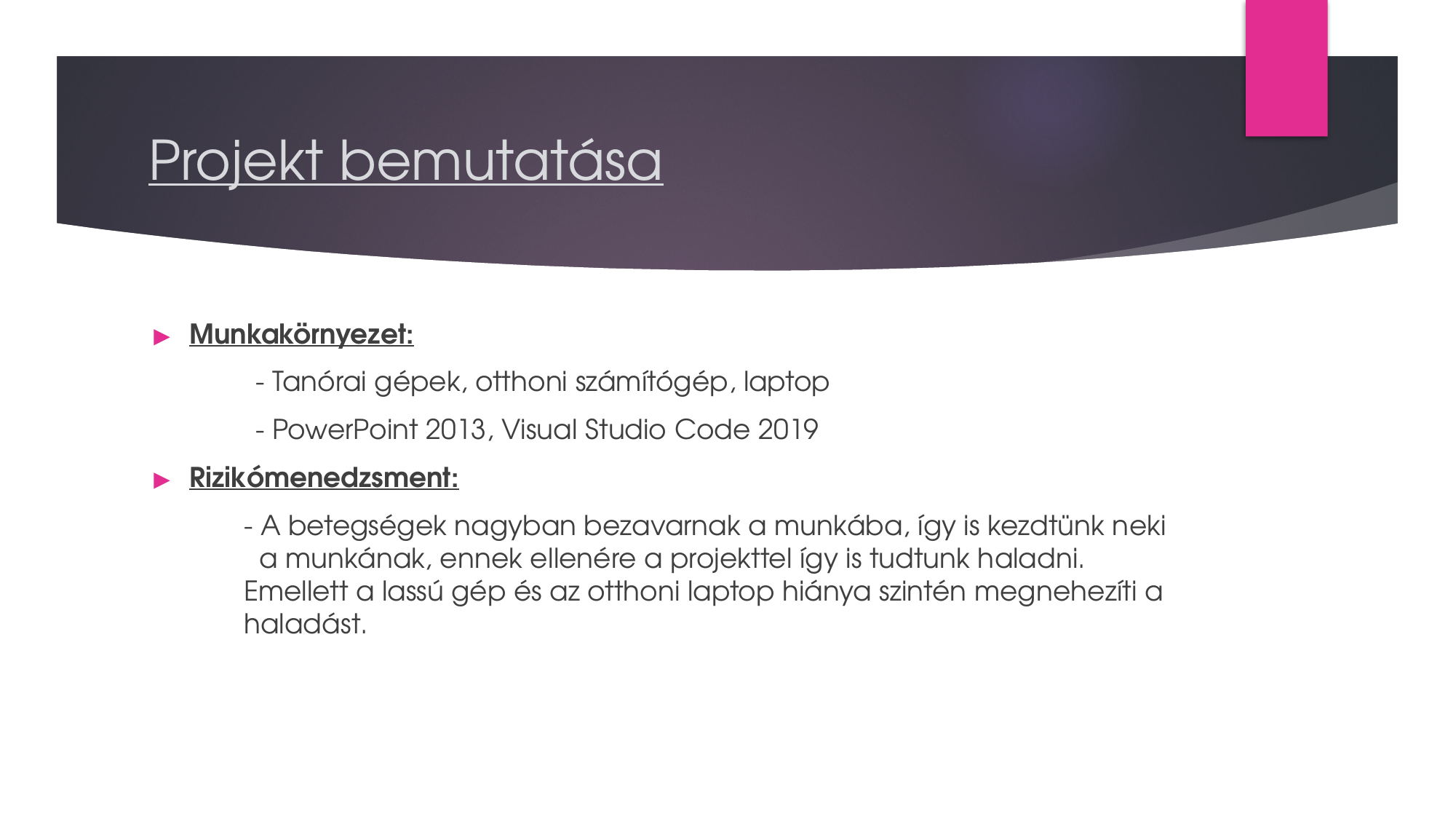

# Projekt bemutatása
Munkakörnyezet:
              - Tanórai gépek, otthoni számítógép, laptop
              - PowerPoint 2013, Visual Studio Code 2019
Rizikómenedzsment:
- A betegségek nagyban bezavarnak a munkába, így is kezdtünk neki    a munkának, ennek ellenére a projekttel így is tudtunk haladni. Emellett a lassú gép és az otthoni laptop hiánya szintén megnehezíti a haladást.